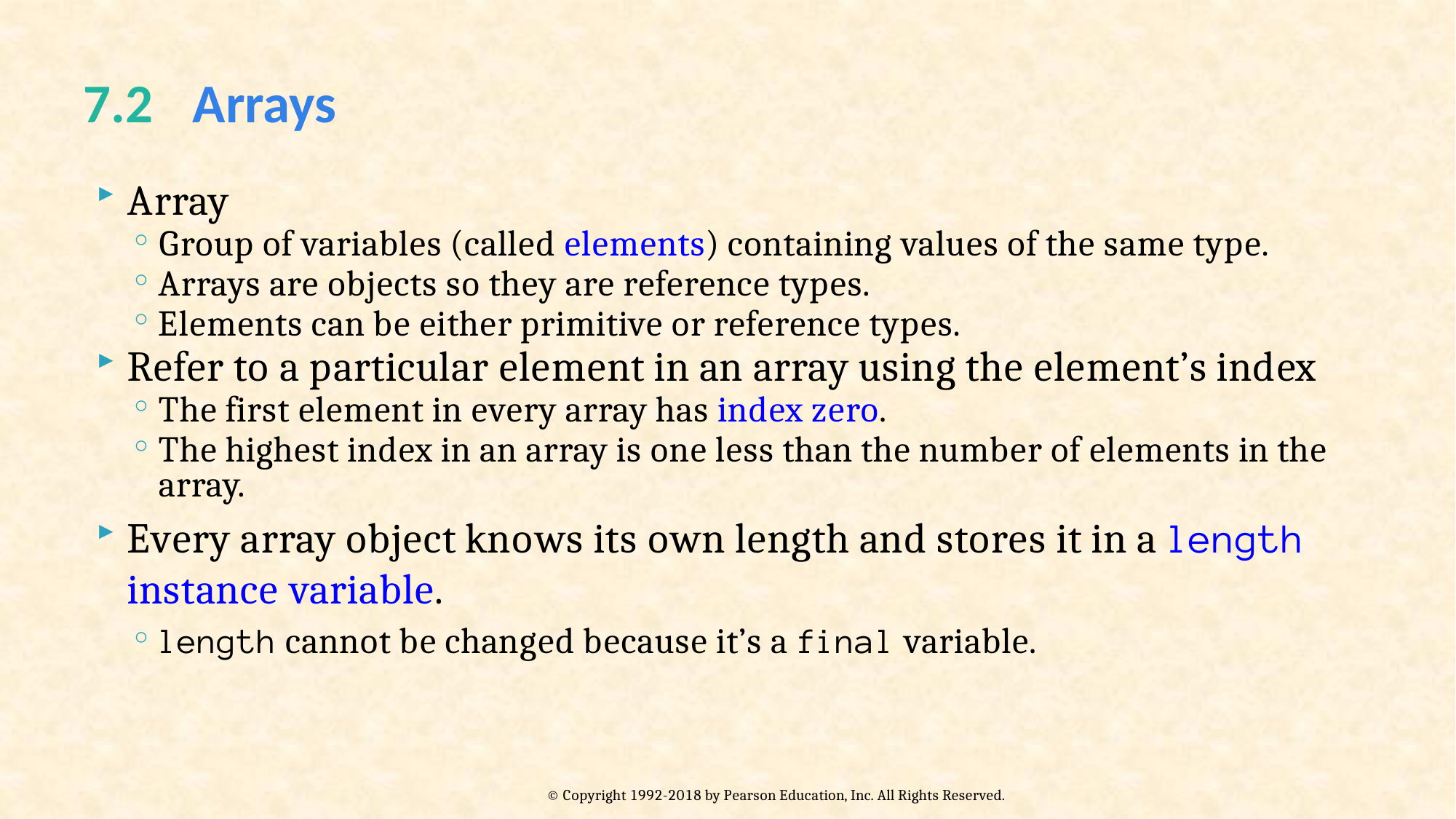

# 7.2  	Arrays
Array
Group of variables (called elements) containing values of the same type.
Arrays are objects so they are reference types.
Elements can be either primitive or reference types.
Refer to a particular element in an array using the element’s index
The first element in every array has index zero.
The highest index in an array is one less than the number of elements in the array.
Every array object knows its own length and stores it in a length instance variable.
length cannot be changed because it’s a final variable.
© Copyright 1992-2018 by Pearson Education, Inc. All Rights Reserved.